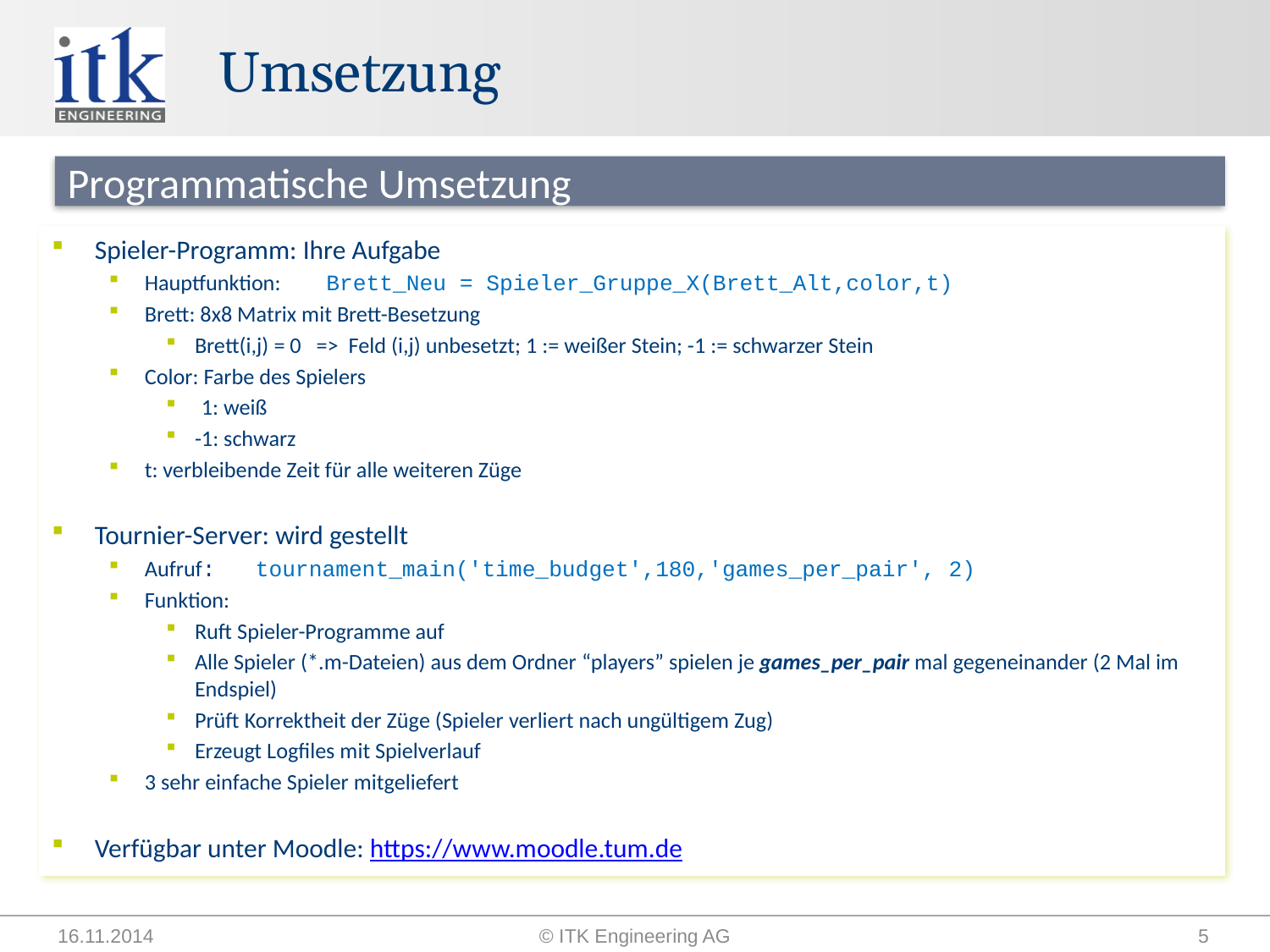

# Umsetzung
Programmatische Umsetzung
Spieler-Programm: Ihre Aufgabe
Hauptfunktion:         Brett_Neu = Spieler_Gruppe_X(Brett_Alt,color,t)
Brett: 8x8 Matrix mit Brett-Besetzung
Brett(i,j) = 0   =>  Feld (i,j) unbesetzt; 1 := weißer Stein; -1 := schwarzer Stein
Color: Farbe des Spielers
-1: weiß
-1: schwarz
t: verbleibende Zeit für alle weiteren Züge

Tournier-Server: wird gestellt
Aufruf:   tournament_main('time_budget',180,'games_per_pair', 2)
Funktion:
Ruft Spieler-Programme auf
Alle Spieler (*.m-Dateien) aus dem Ordner “players” spielen je games_per_pair mal gegeneinander (2 Mal im Endspiel)
Prüft Korrektheit der Züge (Spieler verliert nach ungültigem Zug)
Erzeugt Logfiles mit Spielverlauf
3 sehr einfache Spieler mitgeliefert

Verfügbar unter Moodle: https://www.moodle.tum.de

16.11.2014
© ITK Engineering AG
5